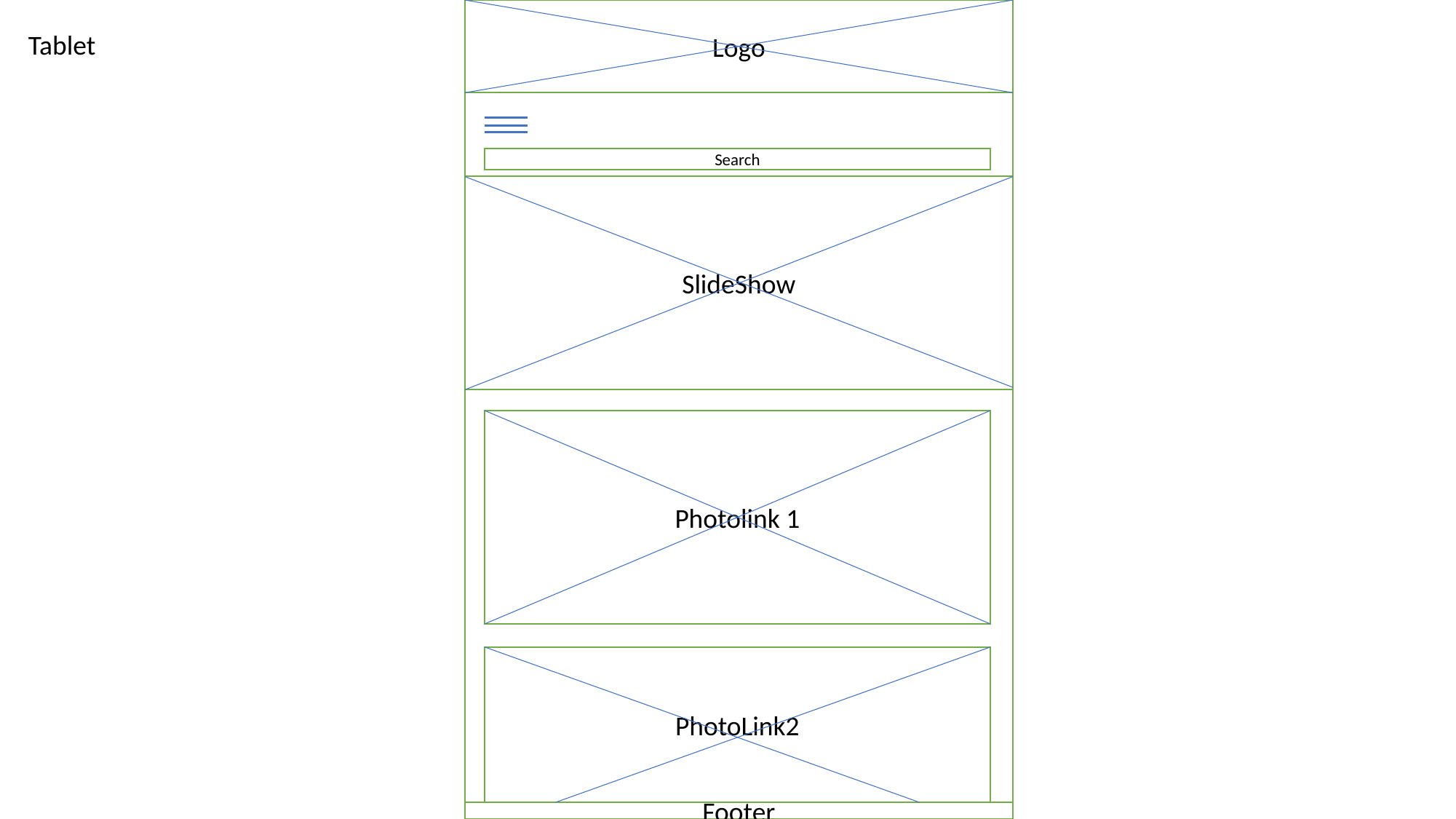

Logo
Tablet
Search
SlideShow
Photolink 1
PhotoLink2
Footer